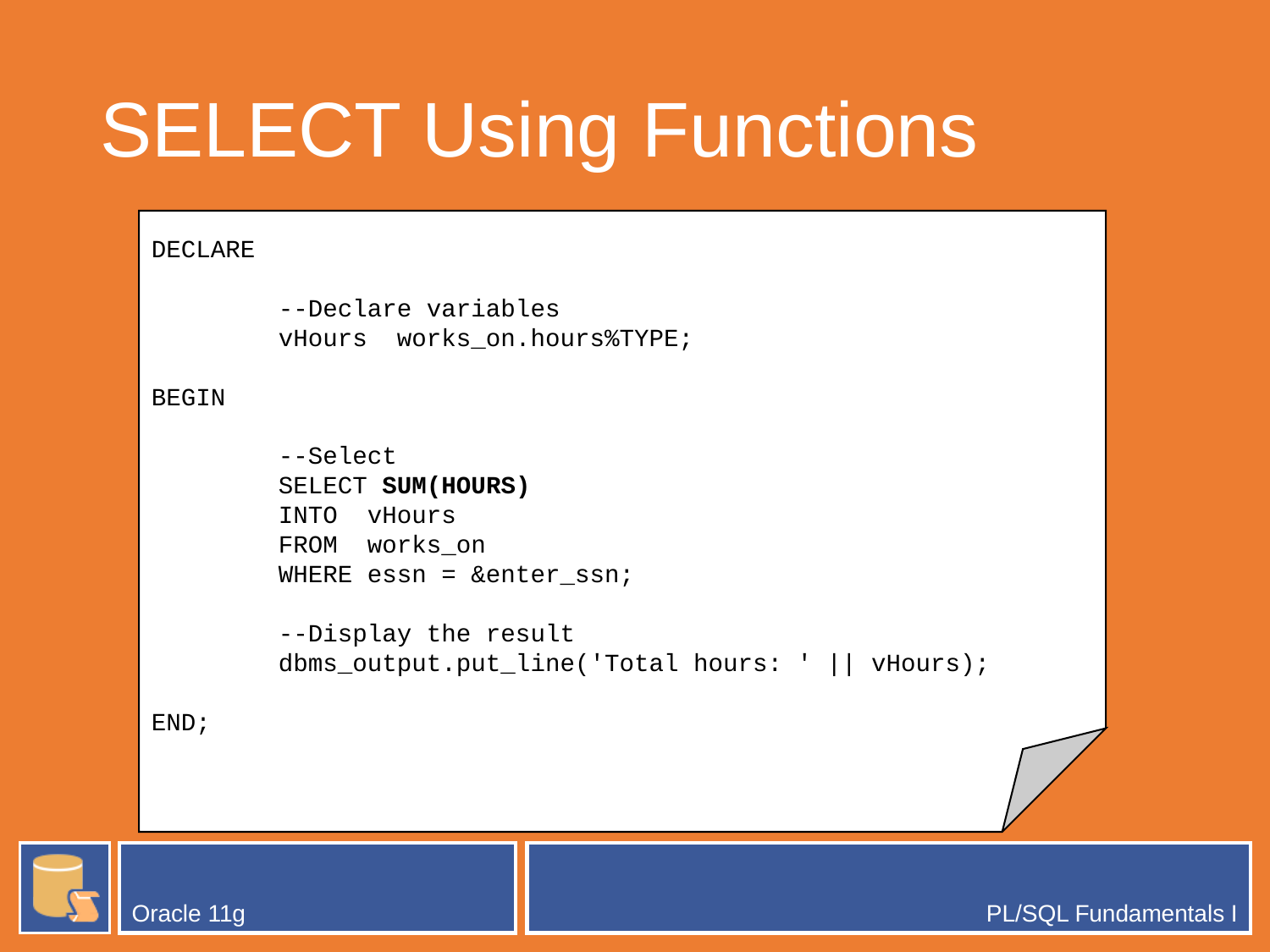

# SELECT Using Functions

DECLARE

	--Declare variables
	vHours  works_on.hours%TYPE;

BEGIN

	--Select
	SELECT SUM(HOURS)
	INTO  vHours
	FROM  works_on
	WHERE essn = &enter_ssn;

	--Display the result
	dbms_output.put_line('Total hours: ' || vHours);

END;